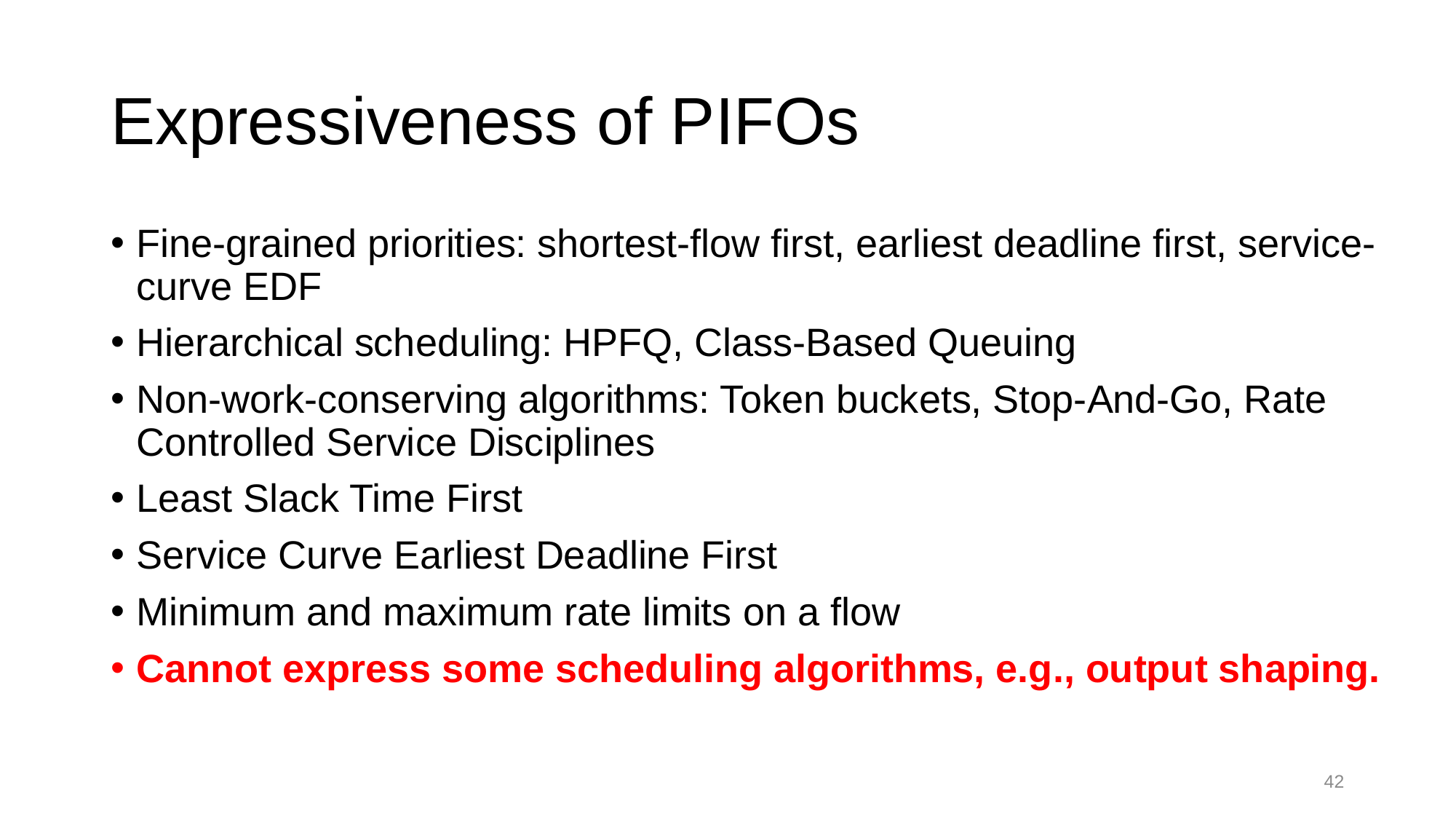

# Expressiveness of PIFOs
Fine-grained priorities: shortest-flow first, earliest deadline first, service-curve EDF
Hierarchical scheduling: HPFQ, Class-Based Queuing
Non-work-conserving algorithms: Token buckets, Stop-And-Go, Rate Controlled Service Disciplines
Least Slack Time First
Service Curve Earliest Deadline First
Minimum and maximum rate limits on a flow
Cannot express some scheduling algorithms, e.g., output shaping.
42